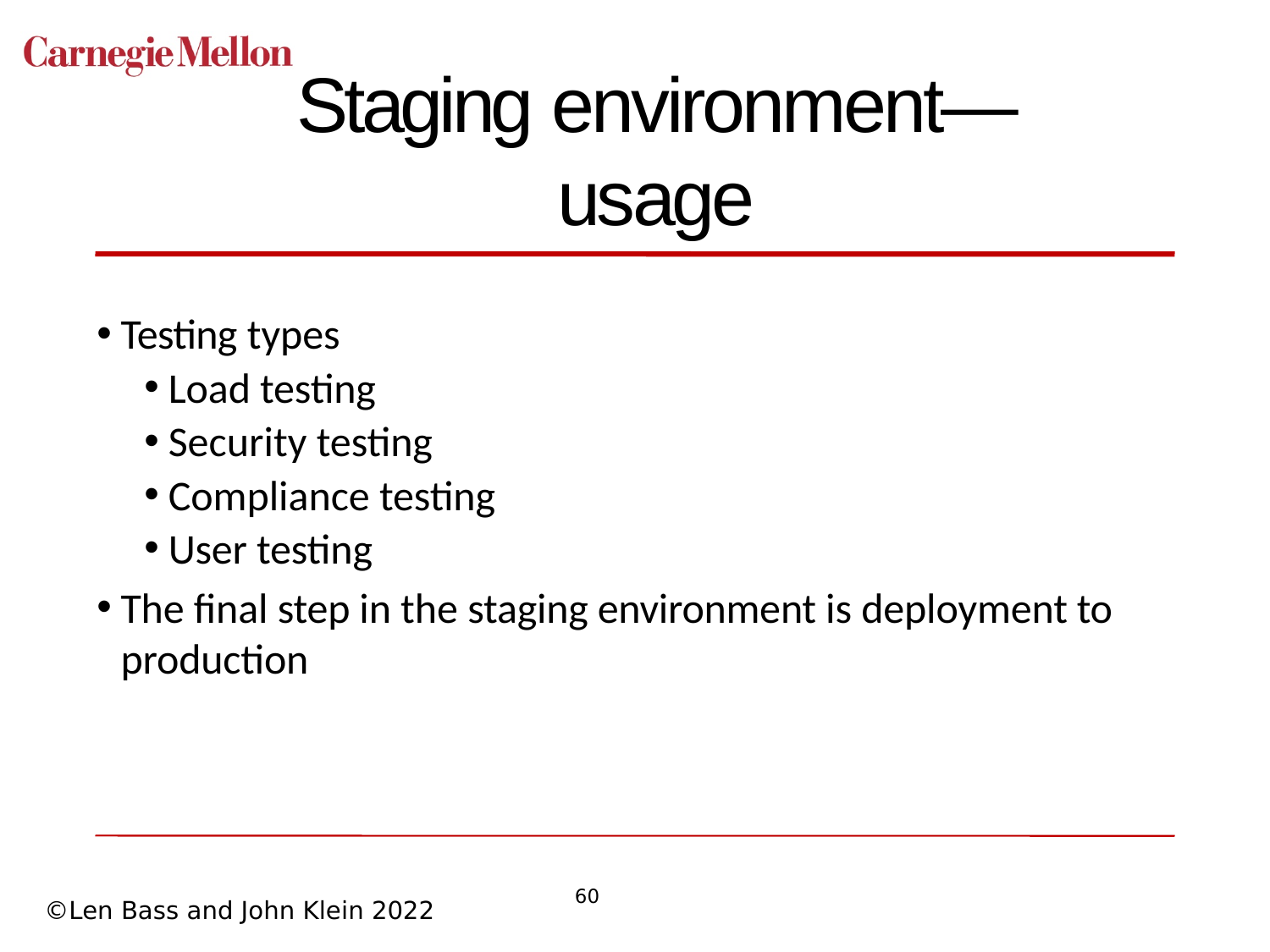

# Staging environment—usage
Testing types
Load testing
Security testing
Compliance testing
User testing
The final step in the staging environment is deployment to production